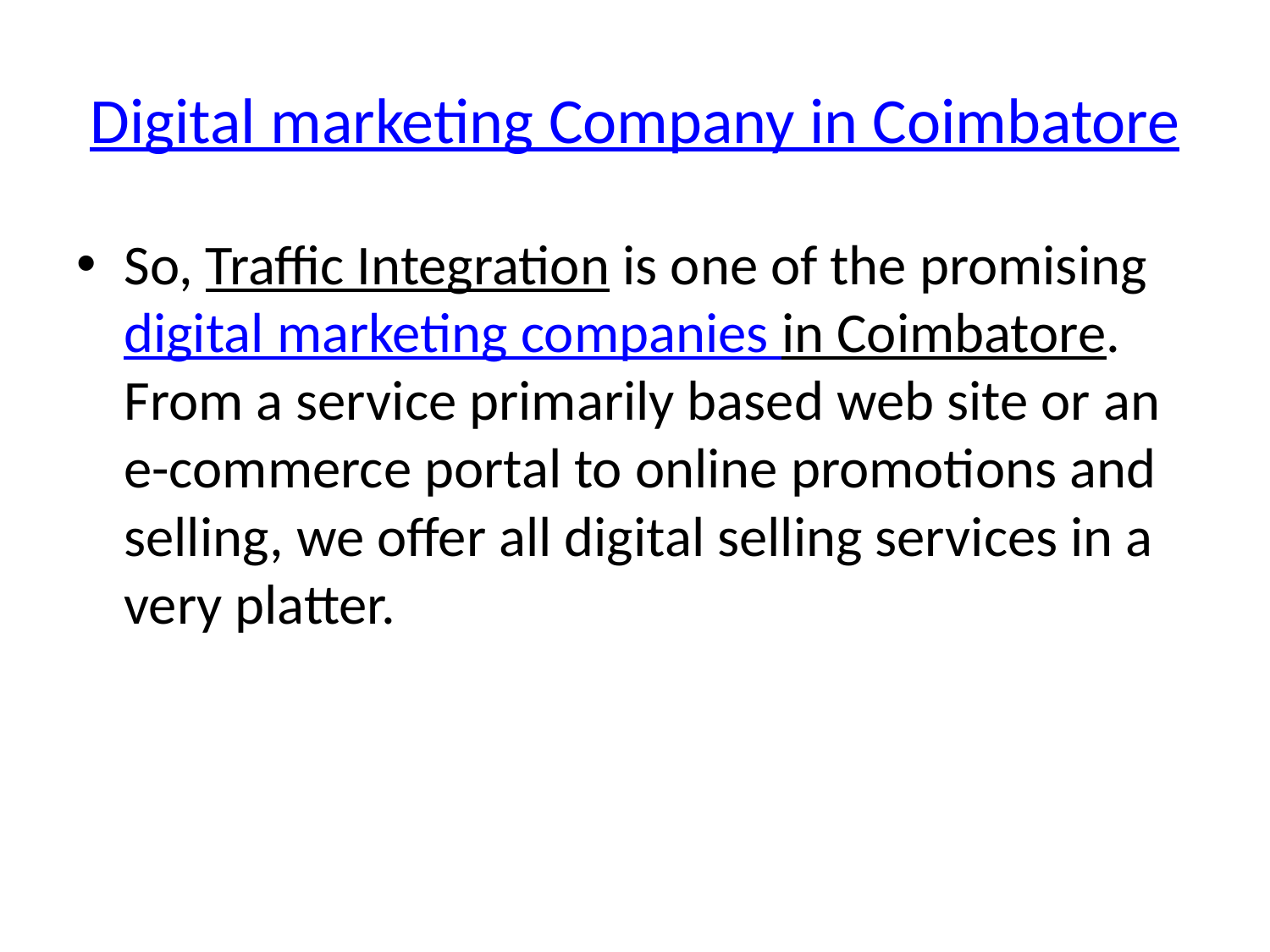

# Digital marketing Company in Coimbatore
So, Traffic Integration is one of the promising digital marketing companies in Coimbatore. From a service primarily based web site or an e-commerce portal to online promotions and selling, we offer all digital selling services in a very platter.